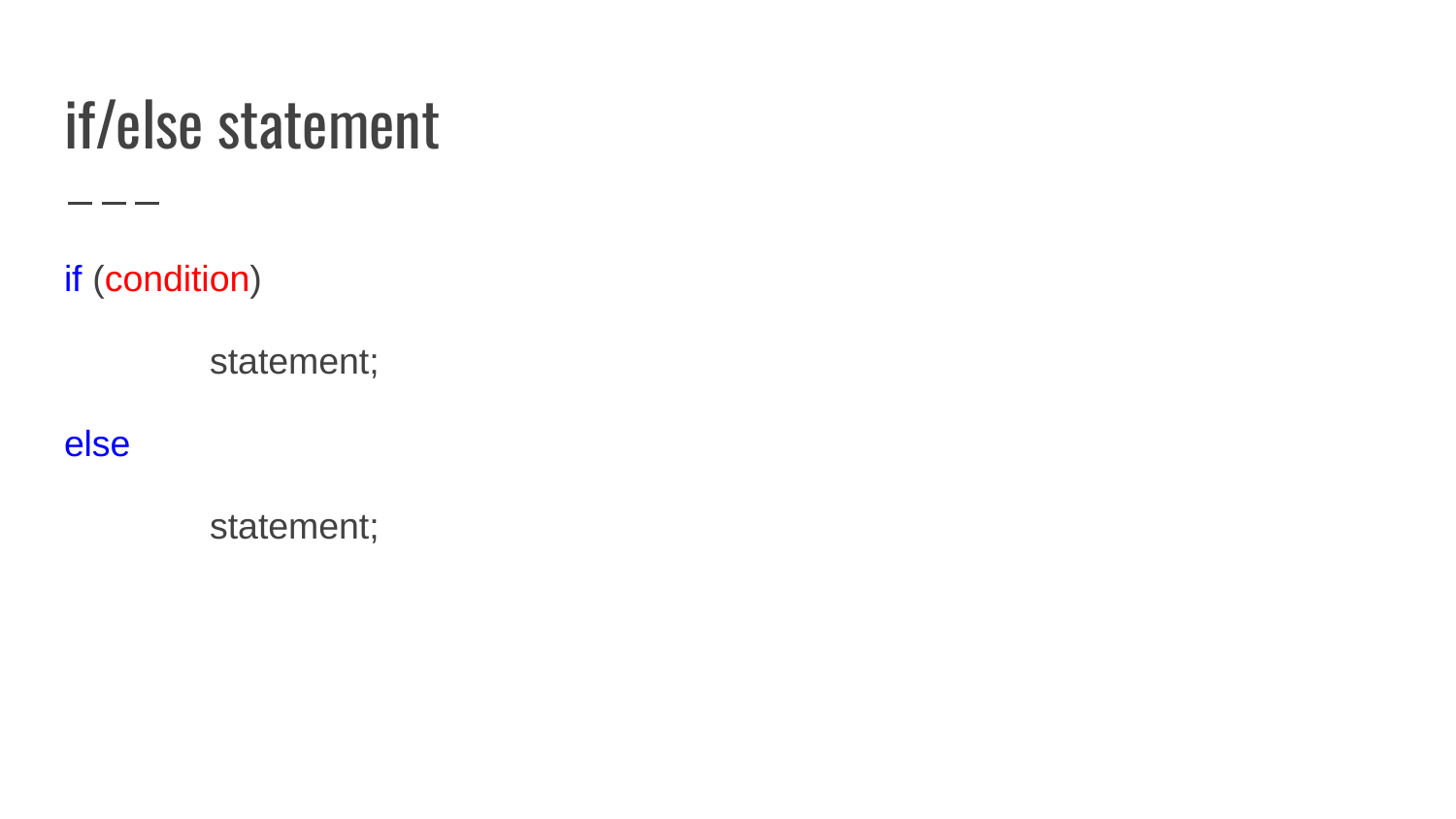

# if/else statement
if (condition)
	statement;
else
	statement;